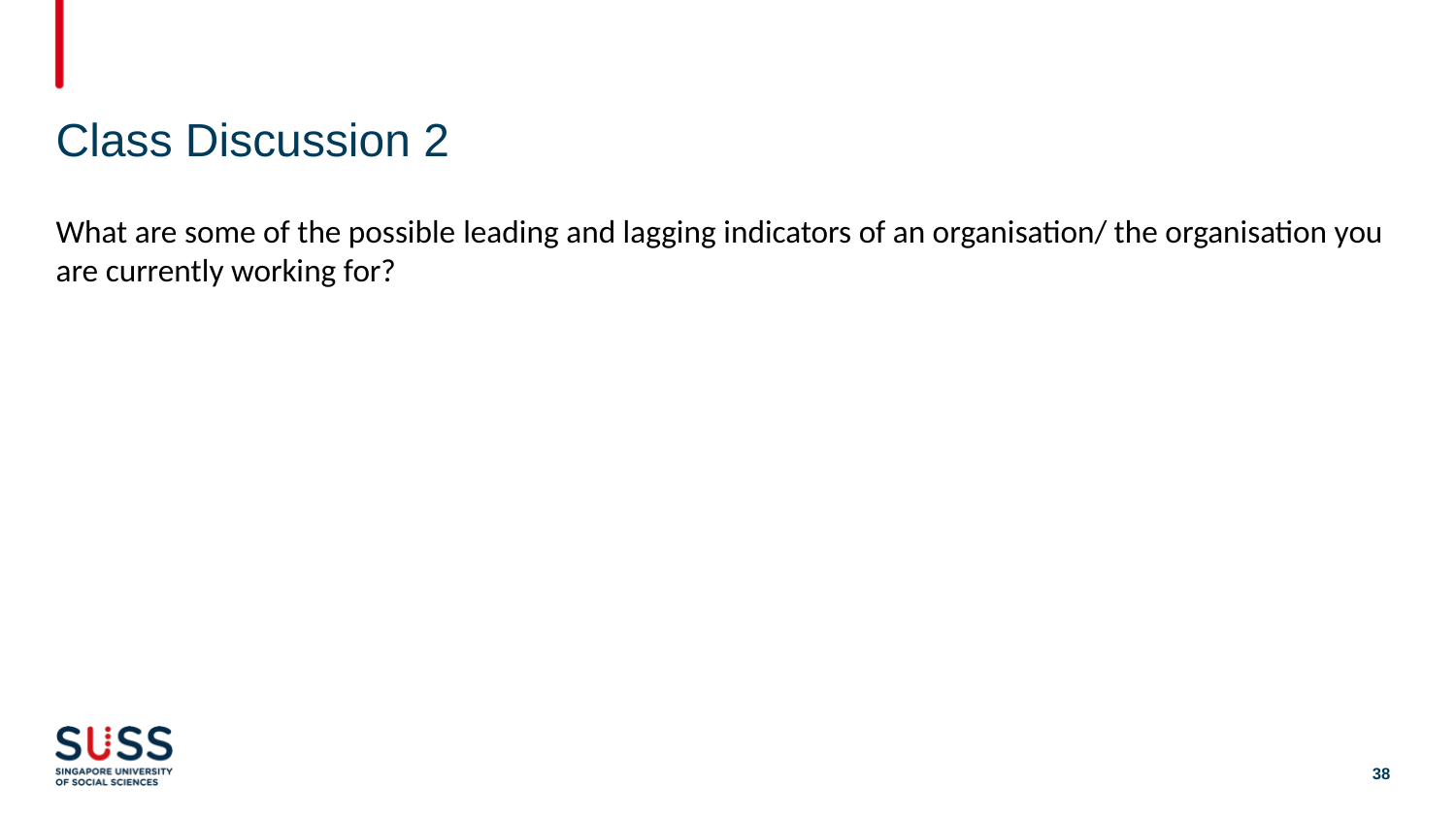

# Class Discussion 2
What are some of the possible leading and lagging indicators of an organisation/ the organisation you are currently working for?